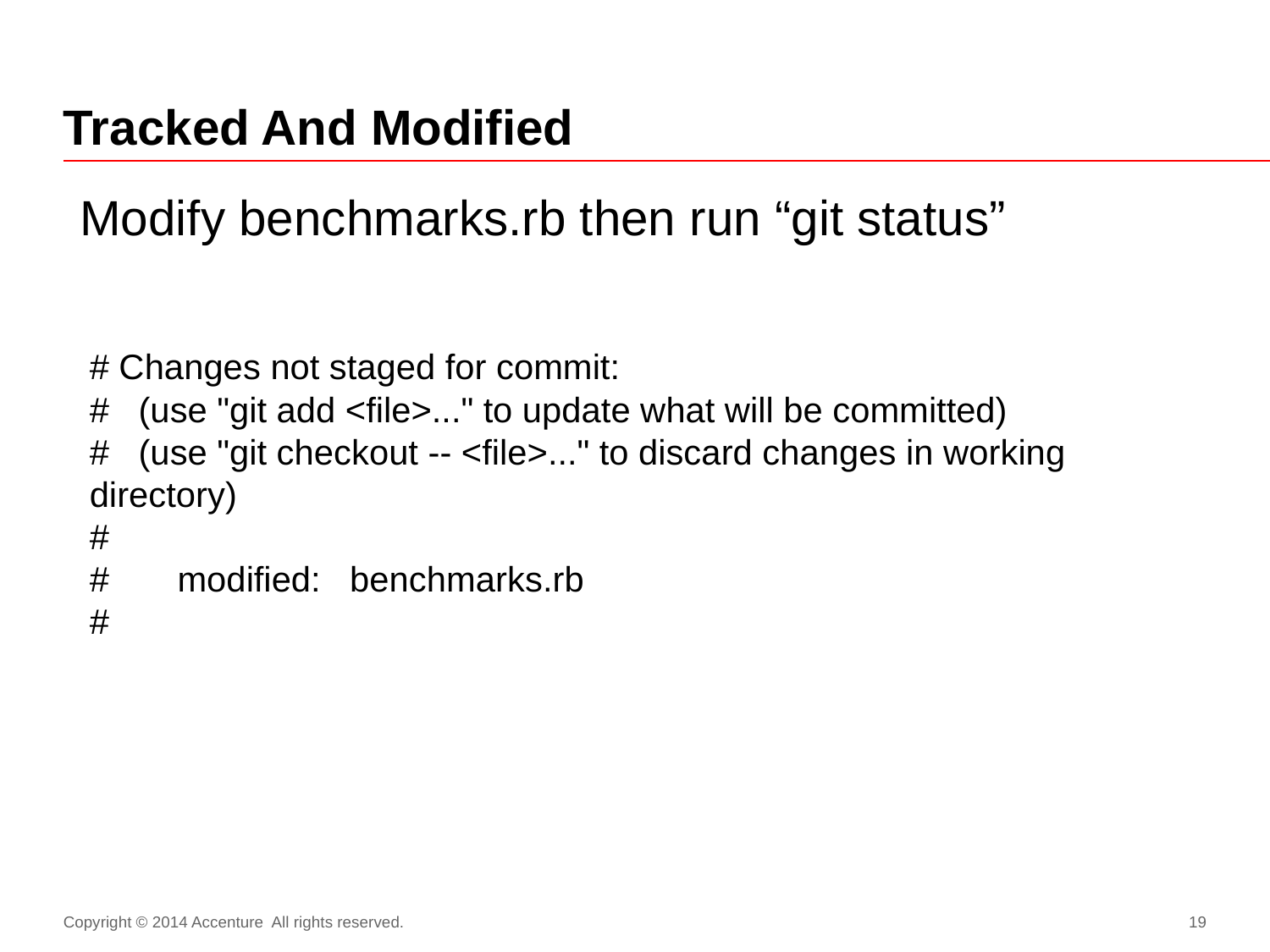

# Tracked And Modified
Modify benchmarks.rb then run “git status”
# Changes not staged for commit:
#   (use "git add <file>..." to update what will be committed)
#   (use "git checkout -- <file>..." to discard changes in working directory)
#
#       modified:   benchmarks.rb
#
Copyright © 2014 Accenture  All rights reserved.
19